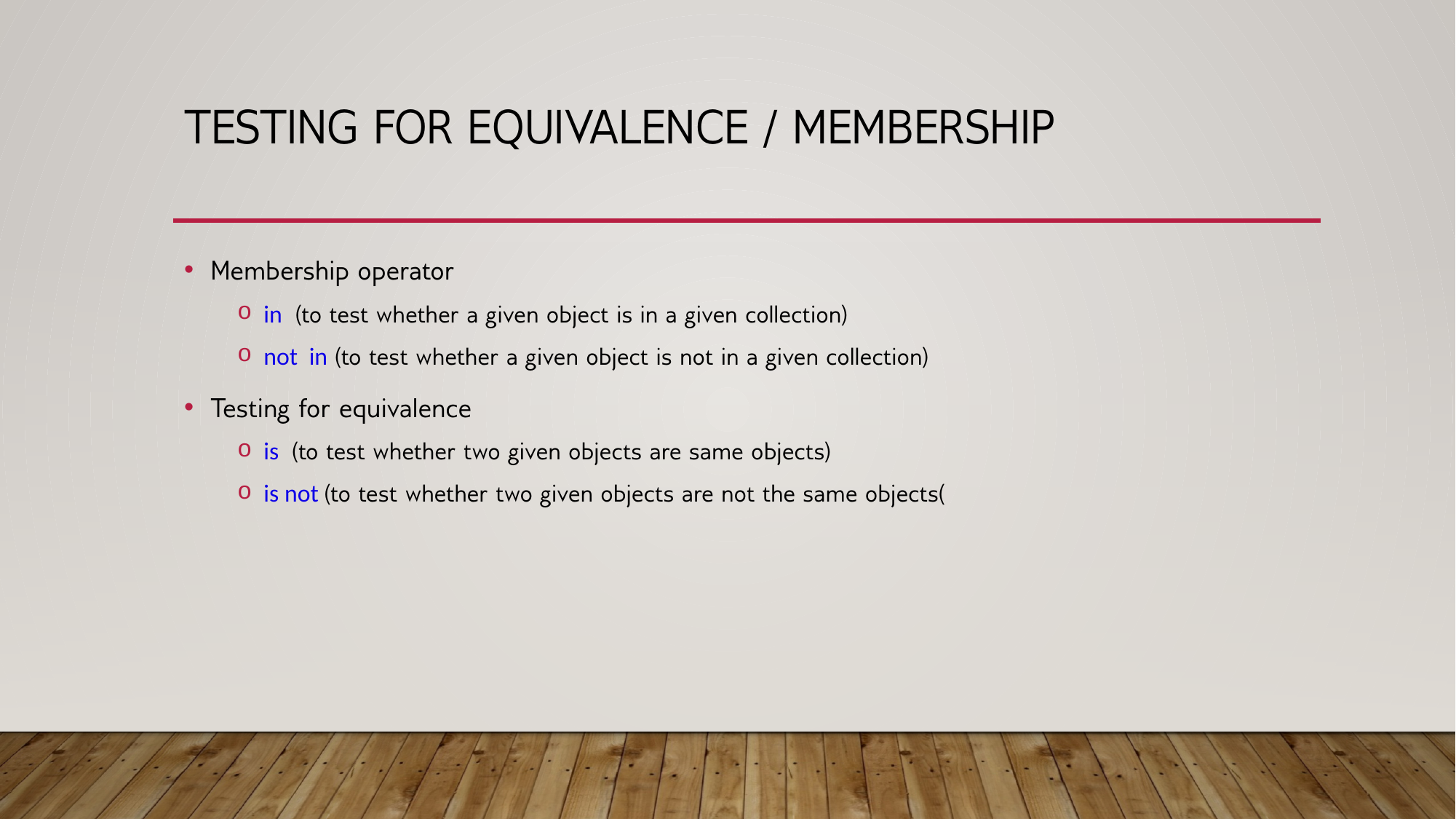

# Testing for equivalence / membership
Membership operator
in  (to test whether a given object is in a given collection)
not  in (to test whether a given object is not in a given collection)
Testing for equivalence
is  (to test whether two given objects are same objects)
is not (to test whether two given objects are not the same objects(